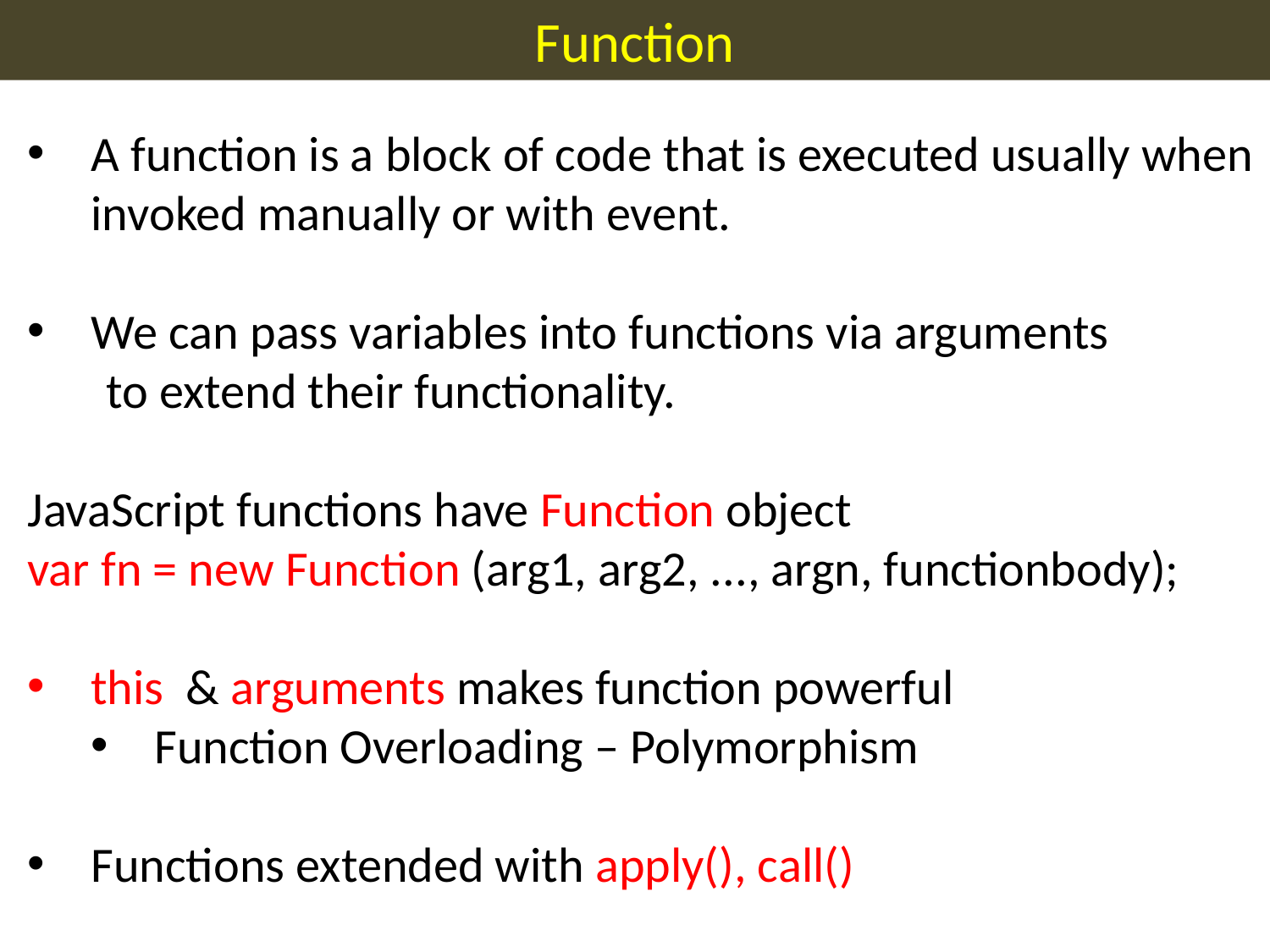

Function
A function is a block of code that is executed usually when invoked manually or with event.

We can pass variables into functions via arguments
       to extend their functionality.

JavaScript functions have Function object
var fn = new Function (arg1, arg2, ..., argn, functionbody);

this  & arguments makes function powerful
Function Overloading – Polymorphism

Functions extended with apply(), call()